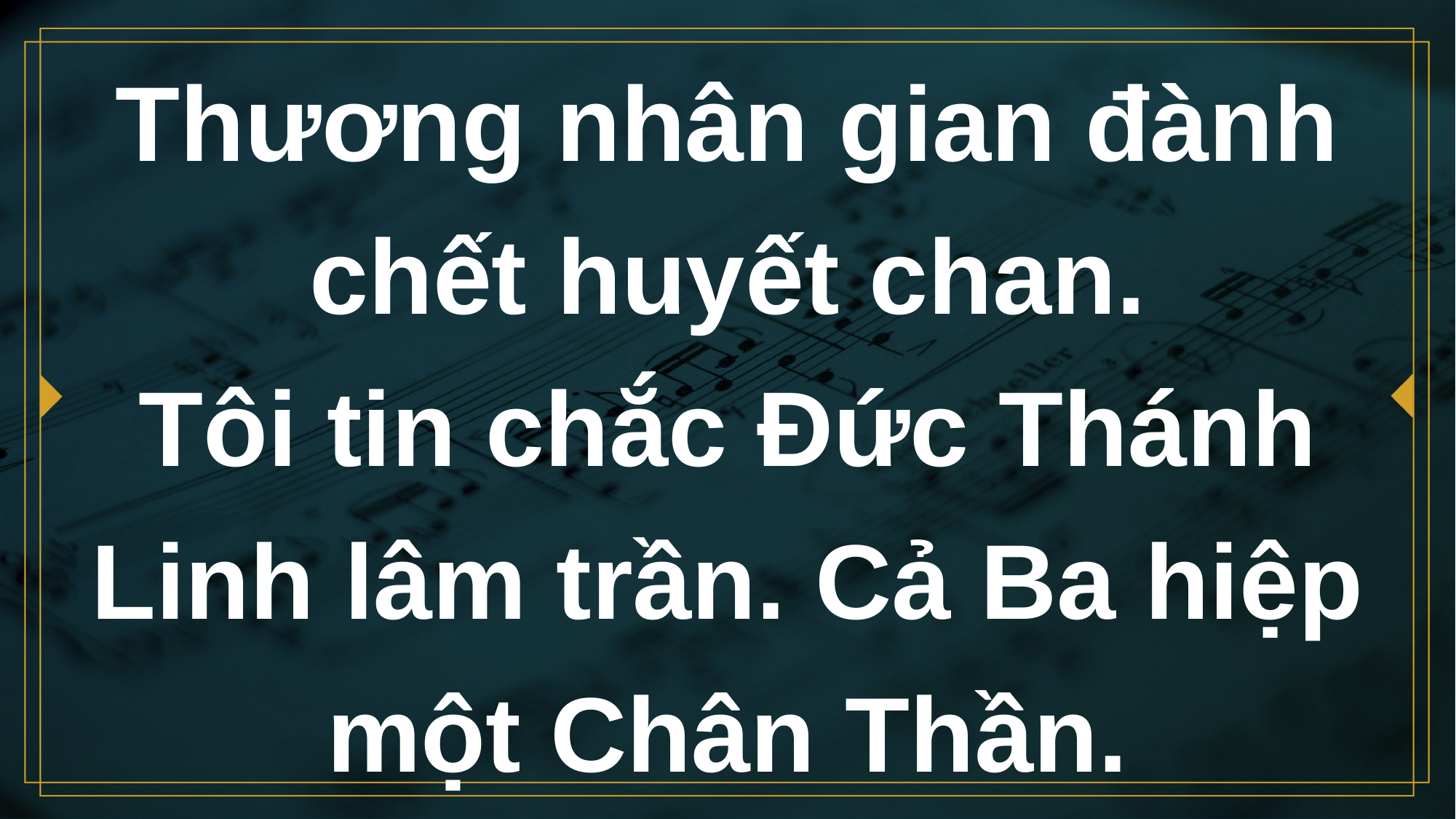

# Thương nhân gian đành chết huyết chan. Tôi tin chắc Đức Thánh Linh lâm trần. Cả Ba hiệp một Chân Thần.